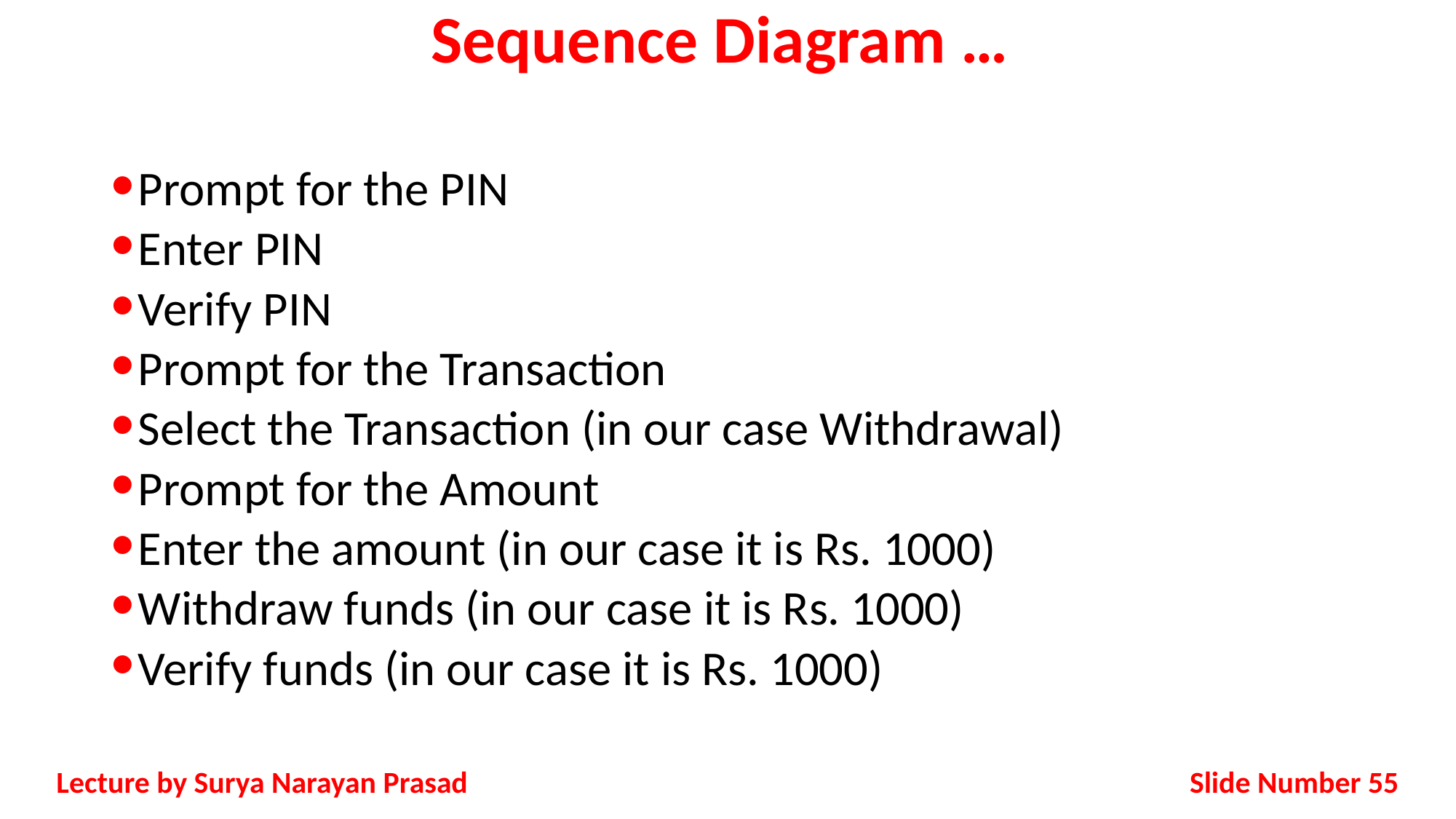

# Sequence Diagram …
Prompt for the PIN
Enter PIN
Verify PIN
Prompt for the Transaction
Select the Transaction (in our case Withdrawal)
Prompt for the Amount
Enter the amount (in our case it is Rs. 1000)
Withdraw funds (in our case it is Rs. 1000)
Verify funds (in our case it is Rs. 1000)
Slide Number 55
Lecture by Surya Narayan Prasad